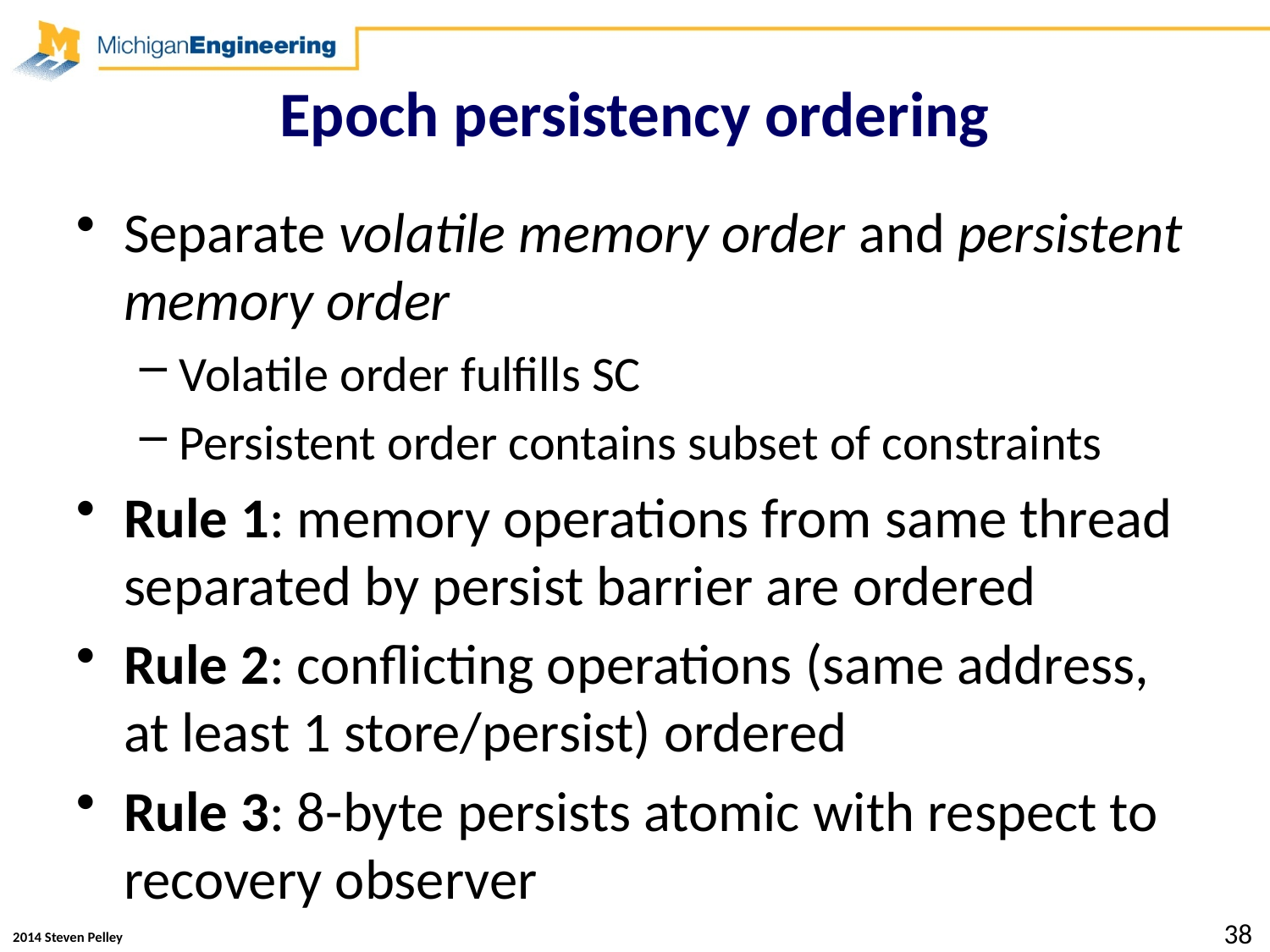

# Epoch persistency ordering
Separate volatile memory order and persistent memory order
Volatile order fulfills SC
Persistent order contains subset of constraints
Rule 1: memory operations from same thread separated by persist barrier are ordered
Rule 2: conflicting operations (same address, at least 1 store/persist) ordered
Rule 3: 8-byte persists atomic with respect to recovery observer
38